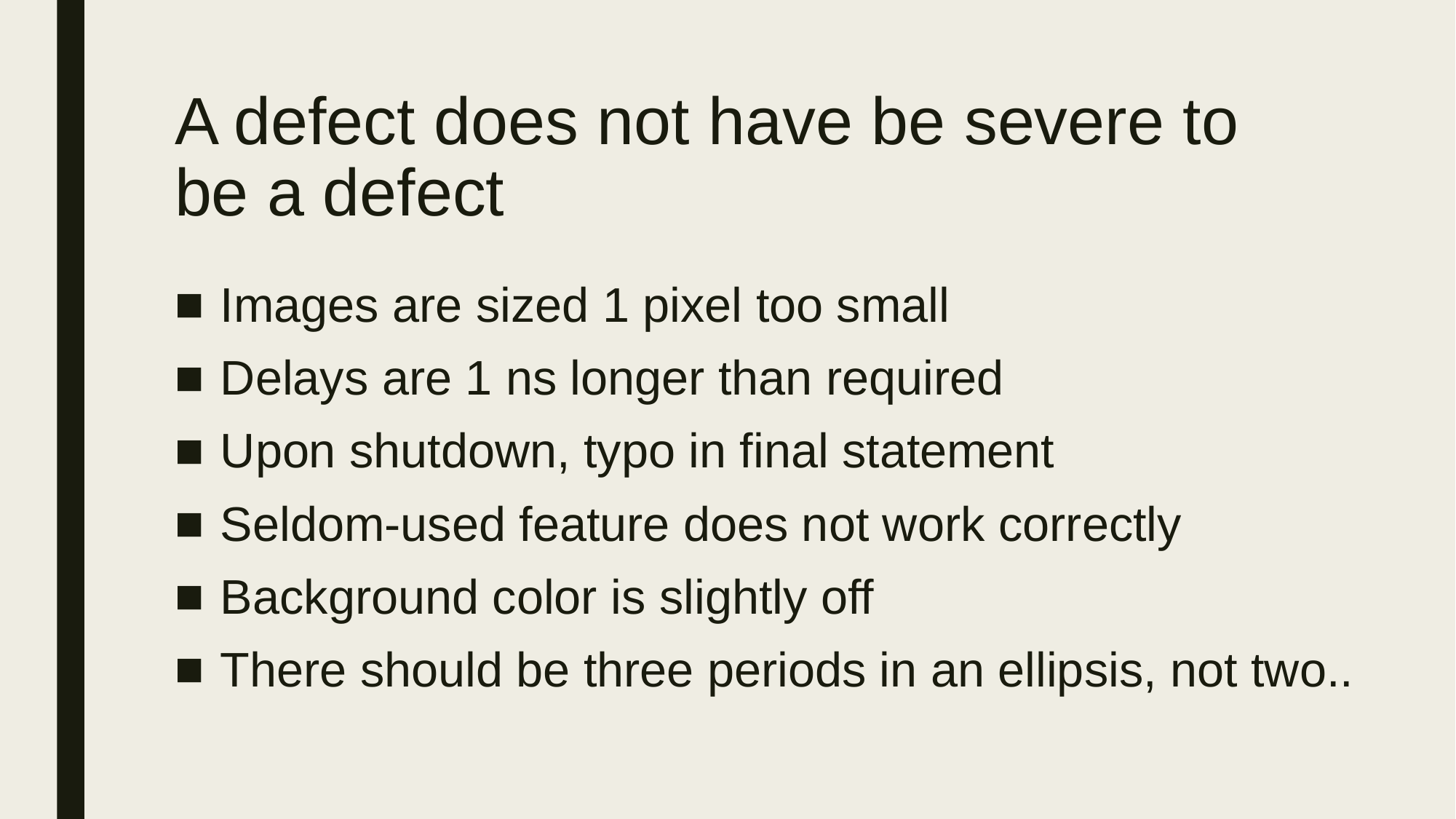

# A defect does not have be severe to be a defect
Images are sized 1 pixel too small
Delays are 1 ns longer than required
Upon shutdown, typo in final statement
Seldom-used feature does not work correctly
Background color is slightly off
There should be three periods in an ellipsis, not two..